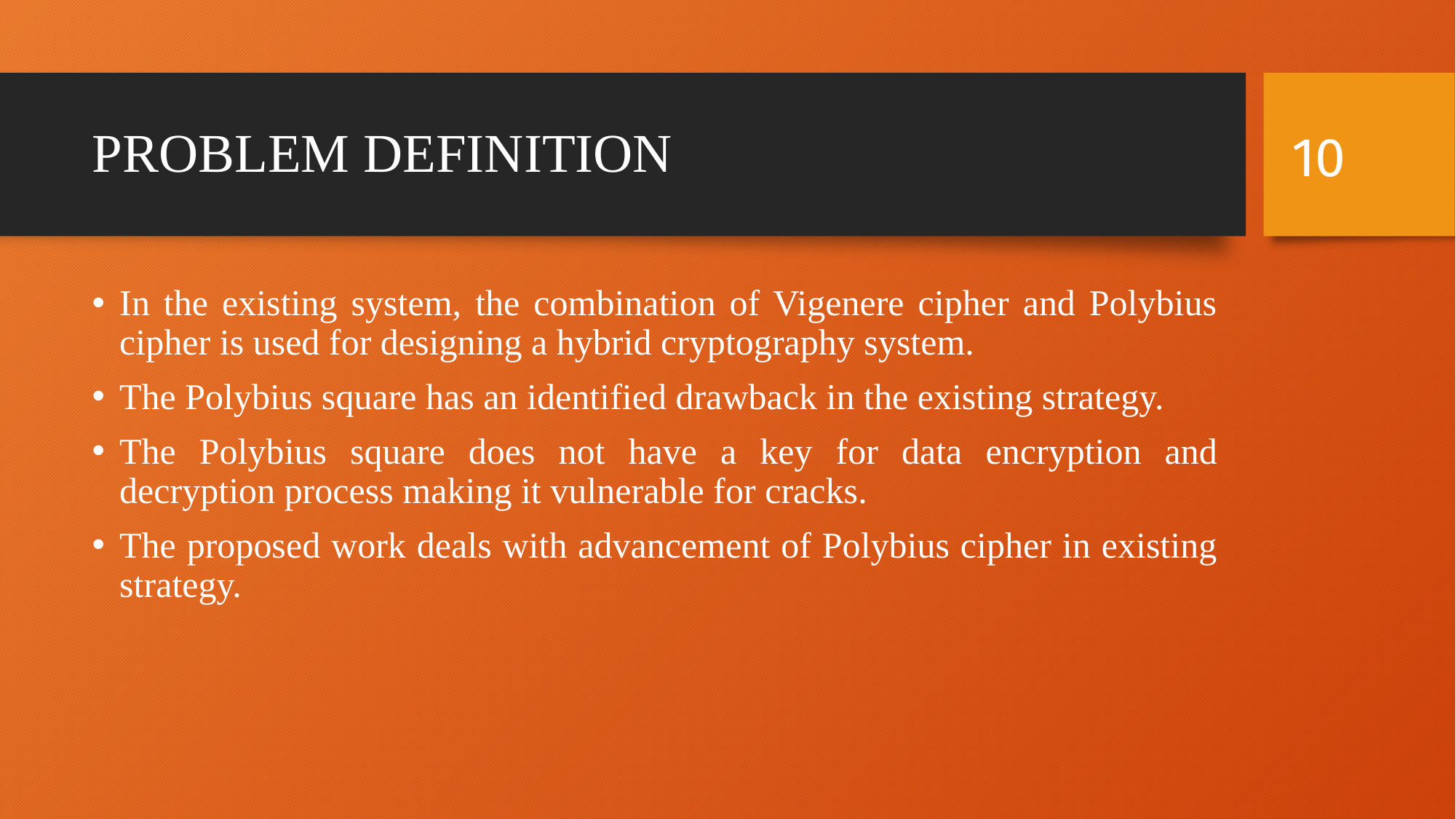

10
# PROBLEM DEFINITION
In the existing system, the combination of Vigenere cipher and Polybius cipher is used for designing a hybrid cryptography system.
The Polybius square has an identified drawback in the existing strategy.
The Polybius square does not have a key for data encryption and decryption process making it vulnerable for cracks.
The proposed work deals with advancement of Polybius cipher in existing strategy.